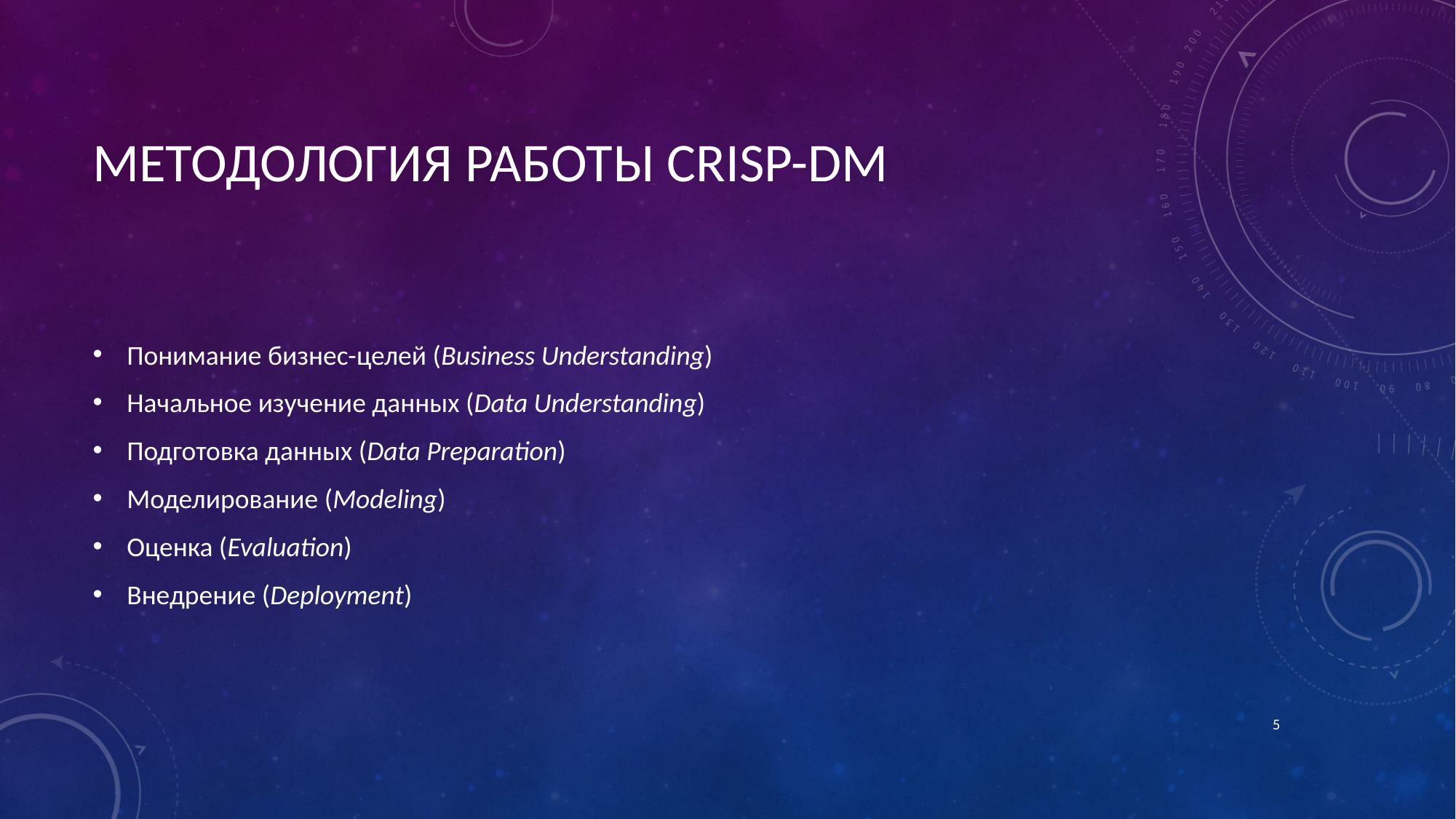

# Методология работы CRISP-DM
Понимание бизнес-целей (Business Understanding)
Начальное изучение данных (Data Understanding)
Подготовка данных (Data Preparation)
Моделирование (Modeling)
Оценка (Evaluation)
Внедрение (Deployment)
5